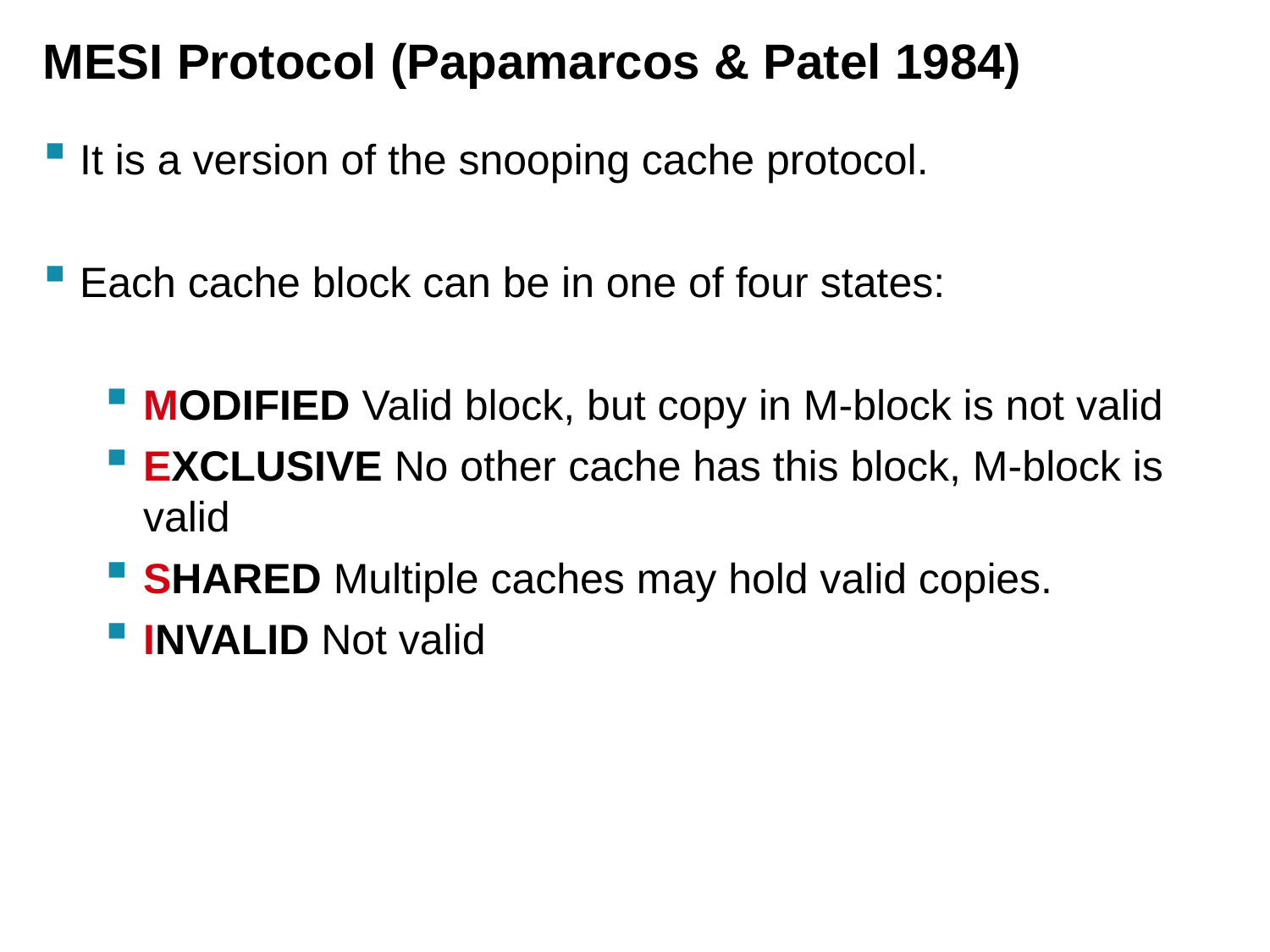

# MESI Protocol (Papamarcos & Patel 1984)
It is a version of the snooping cache protocol.

Each cache block can be in one of four states:

MODIFIED Valid block, but copy in M-block is not valid
EXCLUSIVE No other cache has this block, M-block is valid
SHARED Multiple caches may hold valid copies.
INVALID Not valid